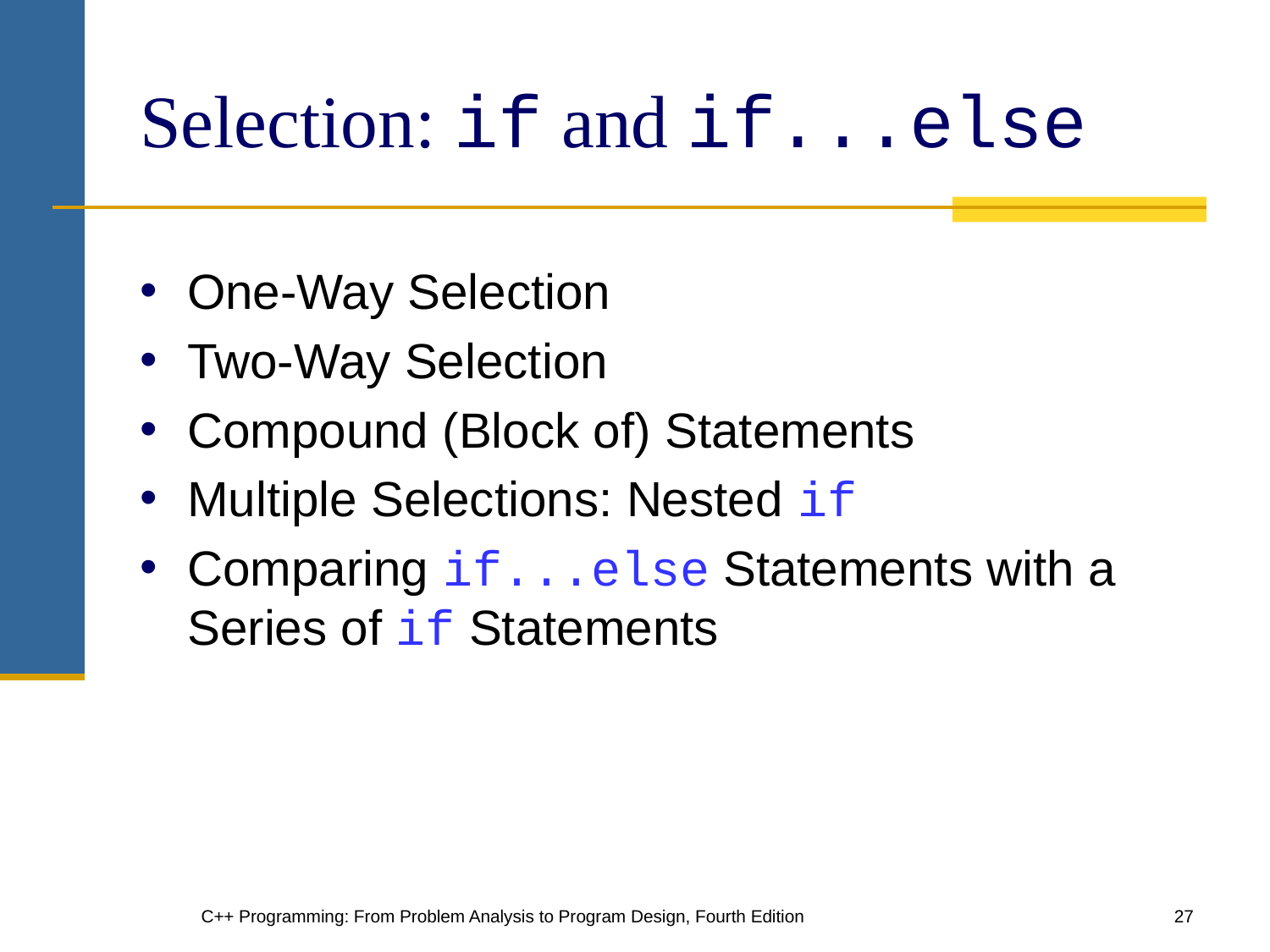

# Selection: if and if...else
One-Way Selection
Two-Way Selection
Compound (Block of) Statements
Multiple Selections: Nested if
Comparing if...else Statements with a Series of if Statements

C++ Programming: From Problem Analysis to Program Design, Fourth Edition
27